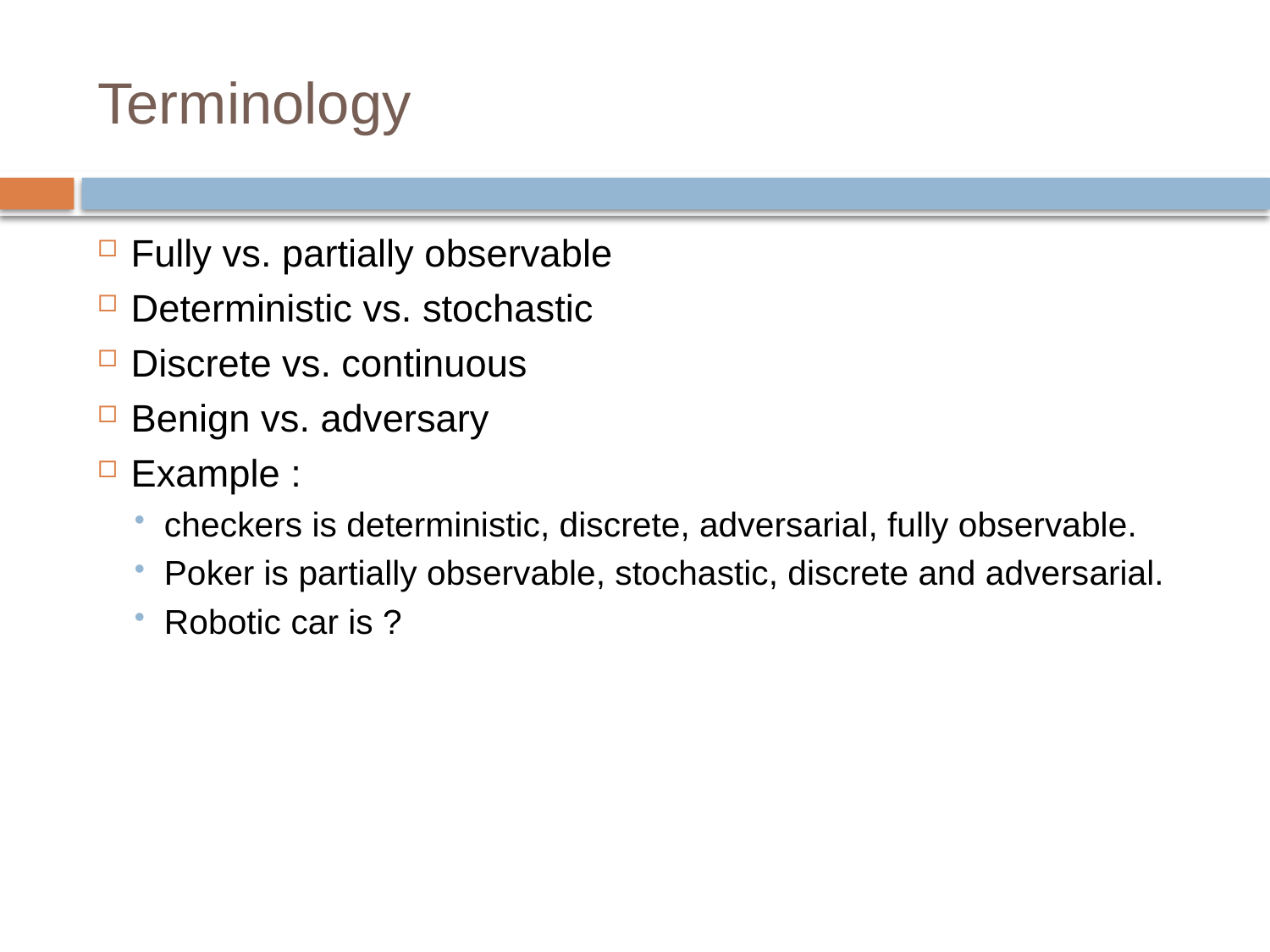

# Terminology
Fully vs. partially observable
Deterministic vs. stochastic
Discrete vs. continuous
Benign vs. adversary
Example :
checkers is deterministic, discrete, adversarial, fully observable.
Poker is partially observable, stochastic, discrete and adversarial.
Robotic car is ?